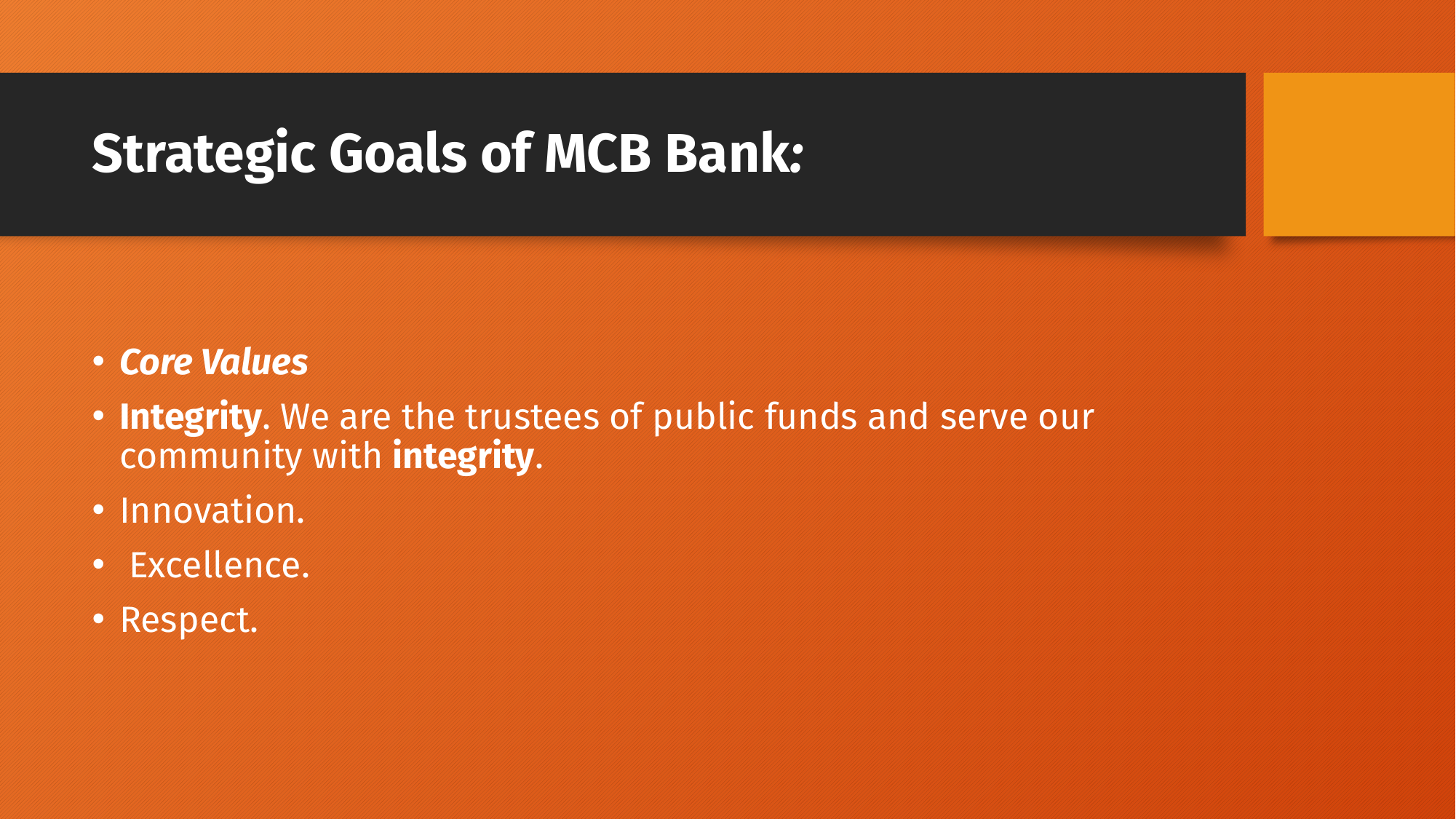

# Strategic Goals of MCB Bank:

Core Values
Integrity. We are the trustees of public funds and serve our community with integrity.
Innovation.
 Excellence.
Respect.